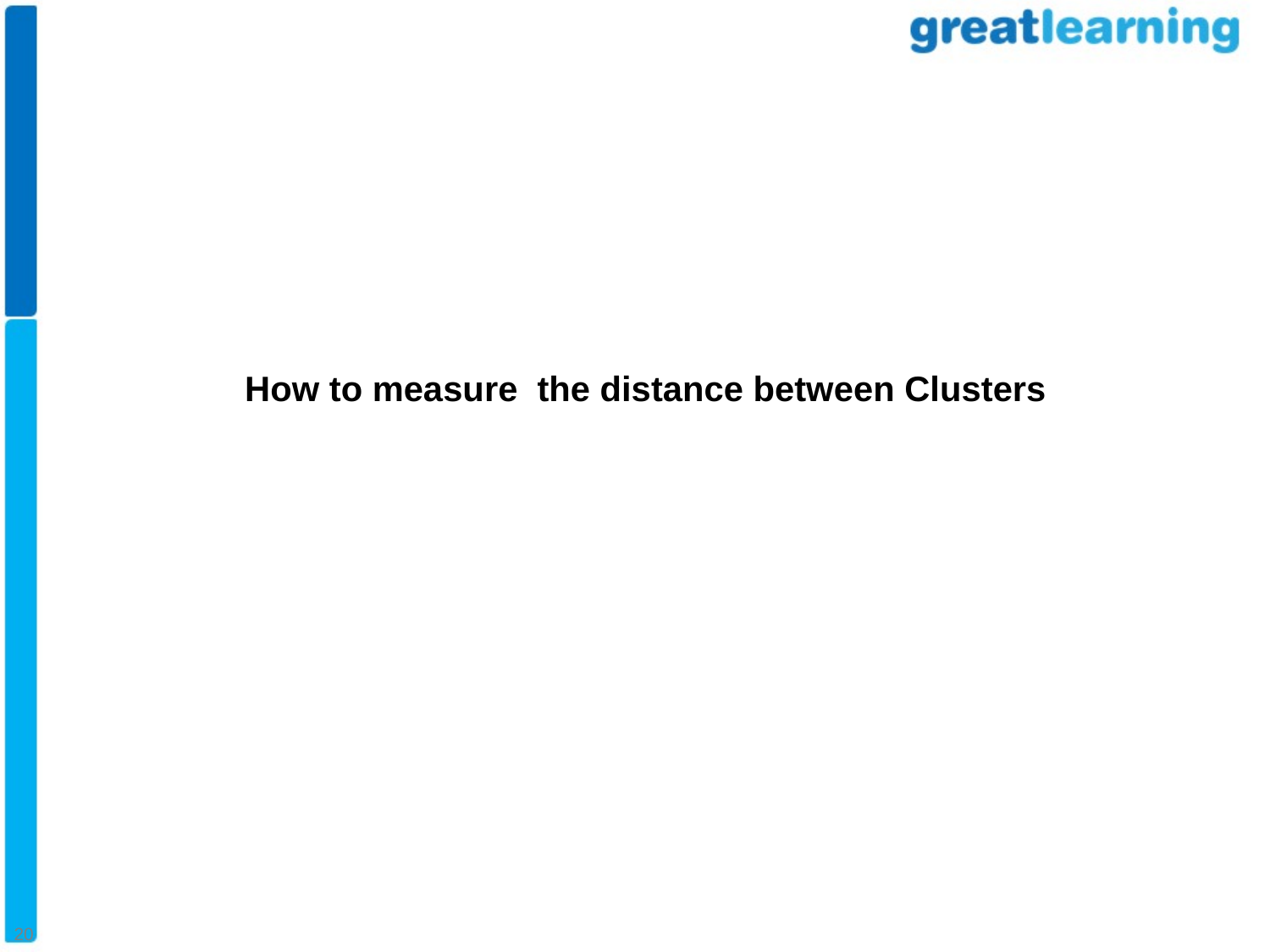

# How to measure  the distance between Clusters